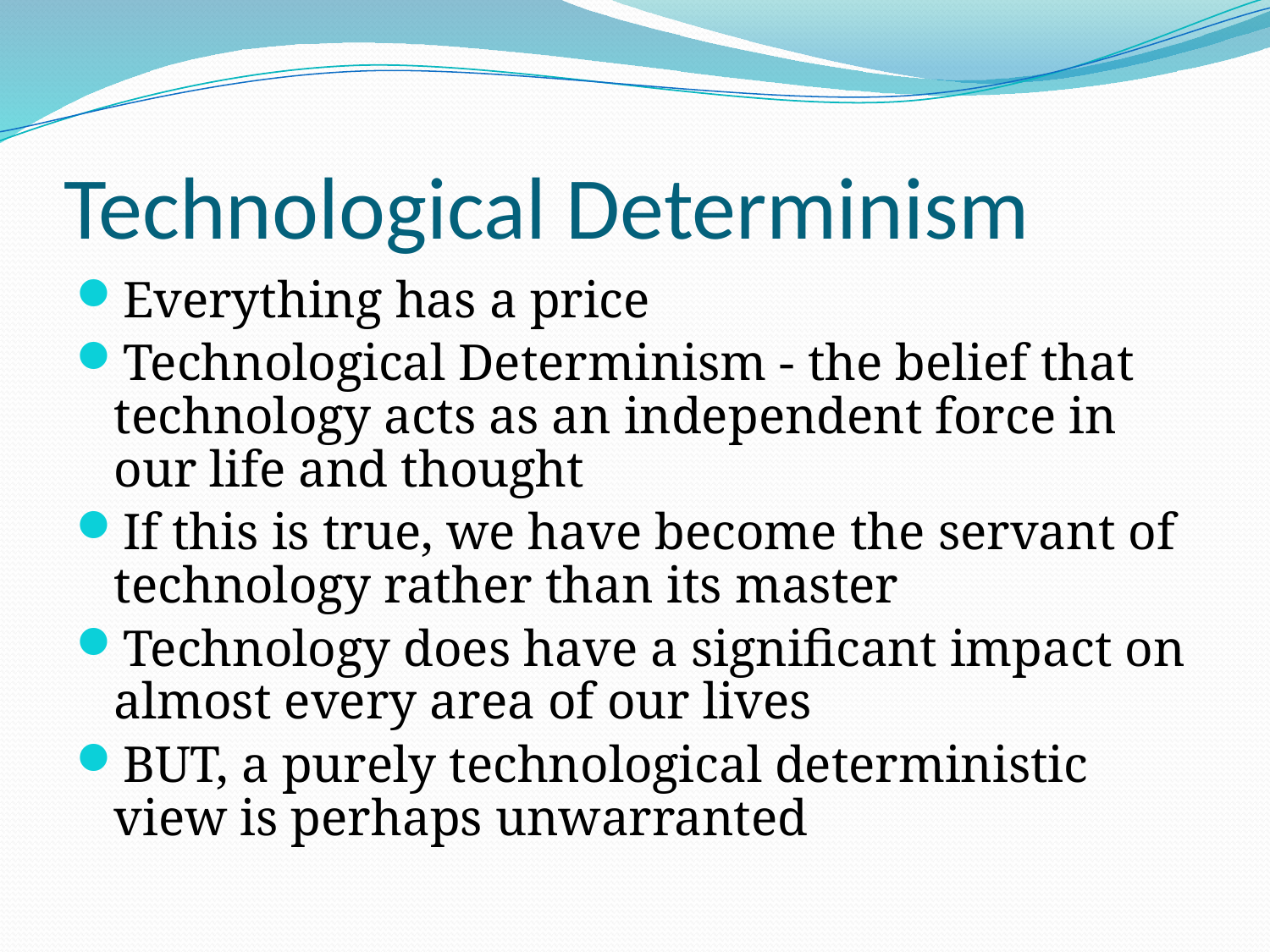

# Technological Determinism
Everything has a price
Technological Determinism - the belief that technology acts as an independent force in our life and thought
If this is true, we have become the servant of technology rather than its master
Technology does have a significant impact on almost every area of our lives
BUT, a purely technological deterministic view is perhaps unwarranted